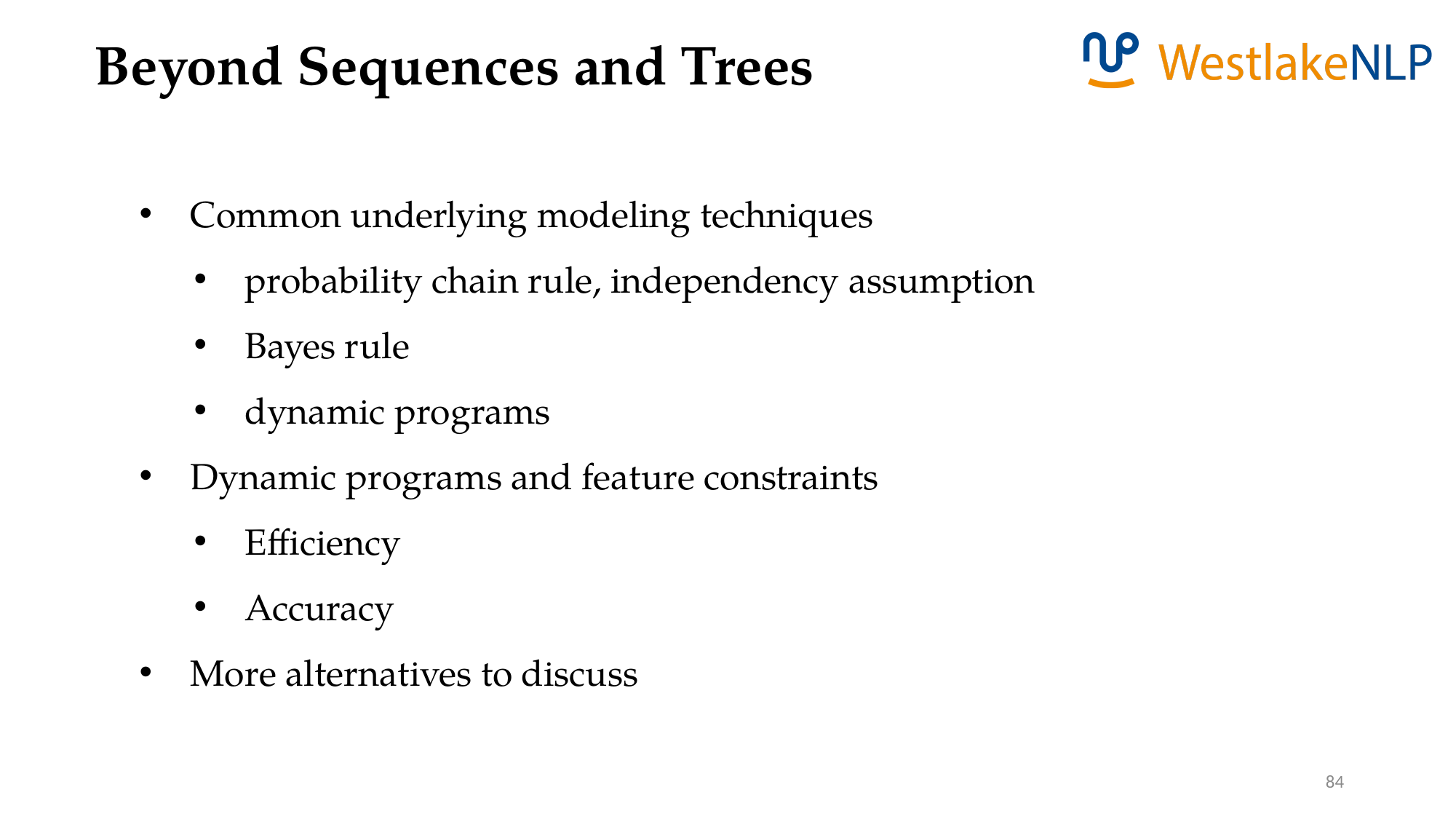

Beyond Sequences and Trees
Common underlying modeling techniques
probability chain rule, independency assumption
Bayes rule
dynamic programs
Dynamic programs and feature constraints
Efficiency
Accuracy
More alternatives to discuss
84